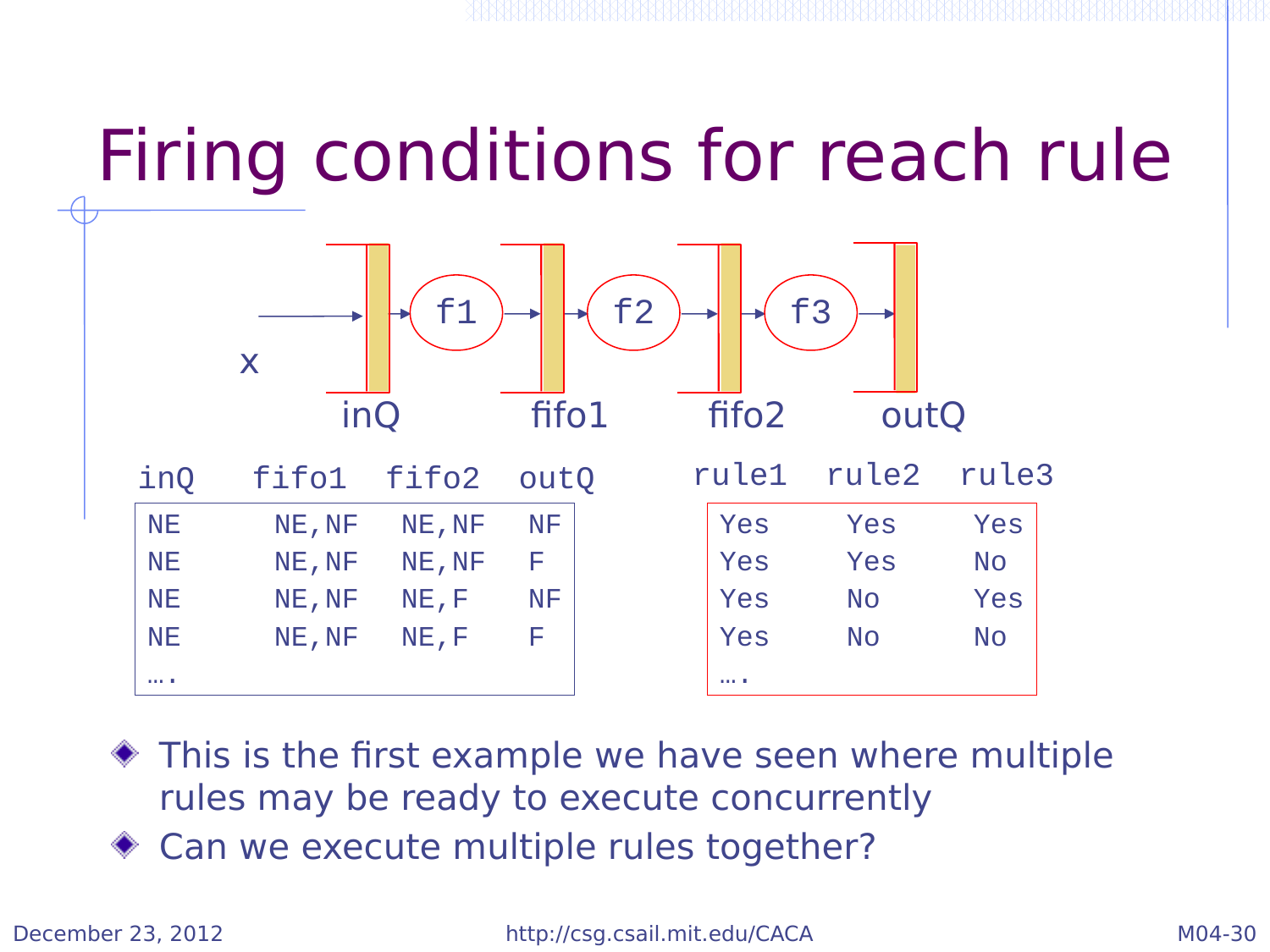

# Firing conditions for reach rule

f1

f2

f3

x
inQ
fifo1
fifo2
outQ
rule1  rule2  rule3
inQ   fifo1  fifo2	outQ
NE	NE,NF	NE,NF	NF
NE	NE,NF	NE,NF	F
NE	NE,NF	NE,F	NF
NE	NE,NF	NE,F	F
….
Yes	Yes	Yes
Yes	Yes	No
Yes	No	Yes
Yes	No	No
….
This is the first example we have seen where multiple rules may be ready to execute concurrently
Can we execute multiple rules together?

http://csg.csail.mit.edu/CACA
M04-30
December 23, 2012